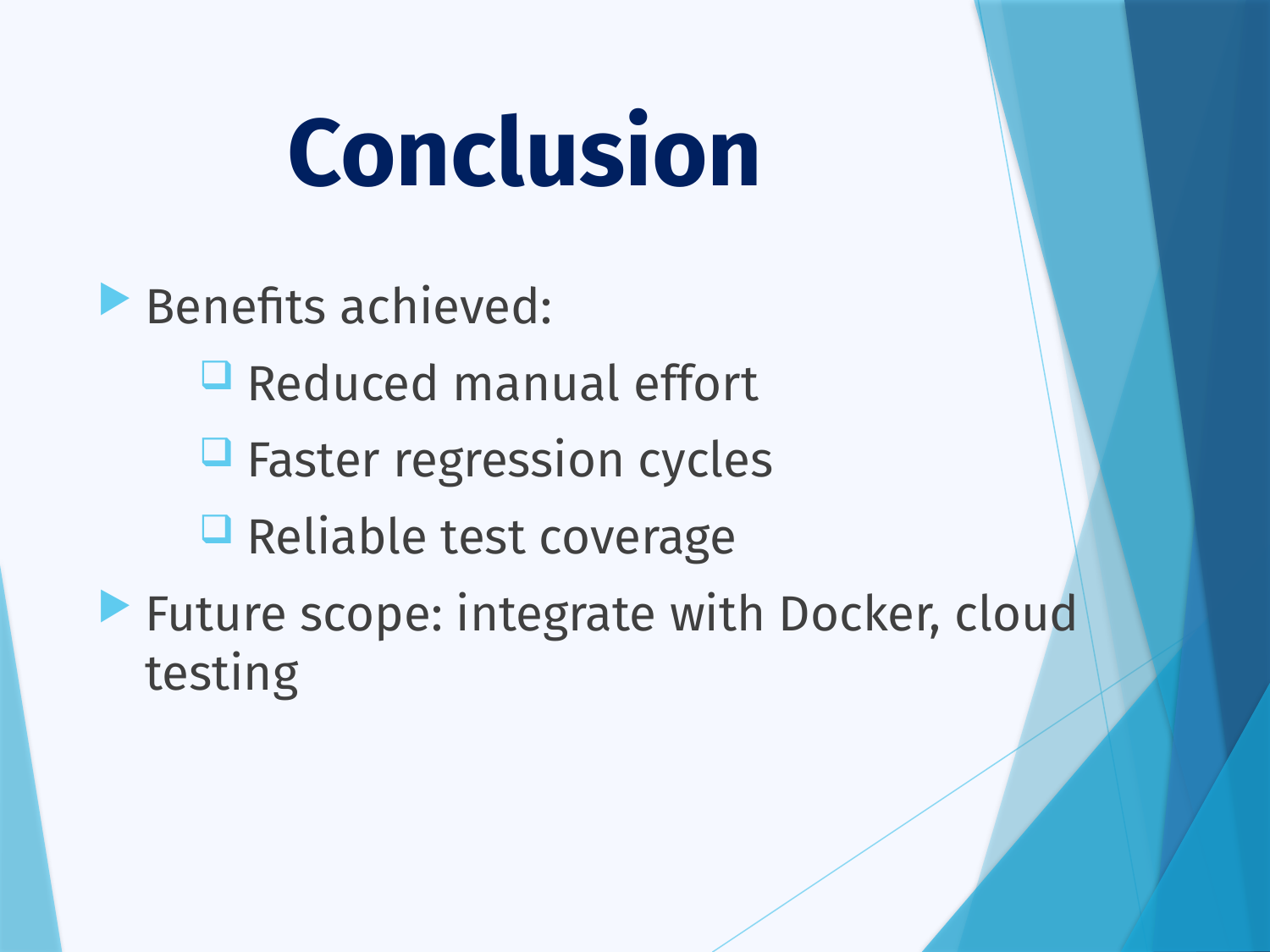

# Conclusion
Benefits achieved:
Reduced manual effort
Faster regression cycles
Reliable test coverage
Future scope: integrate with Docker, cloud testing